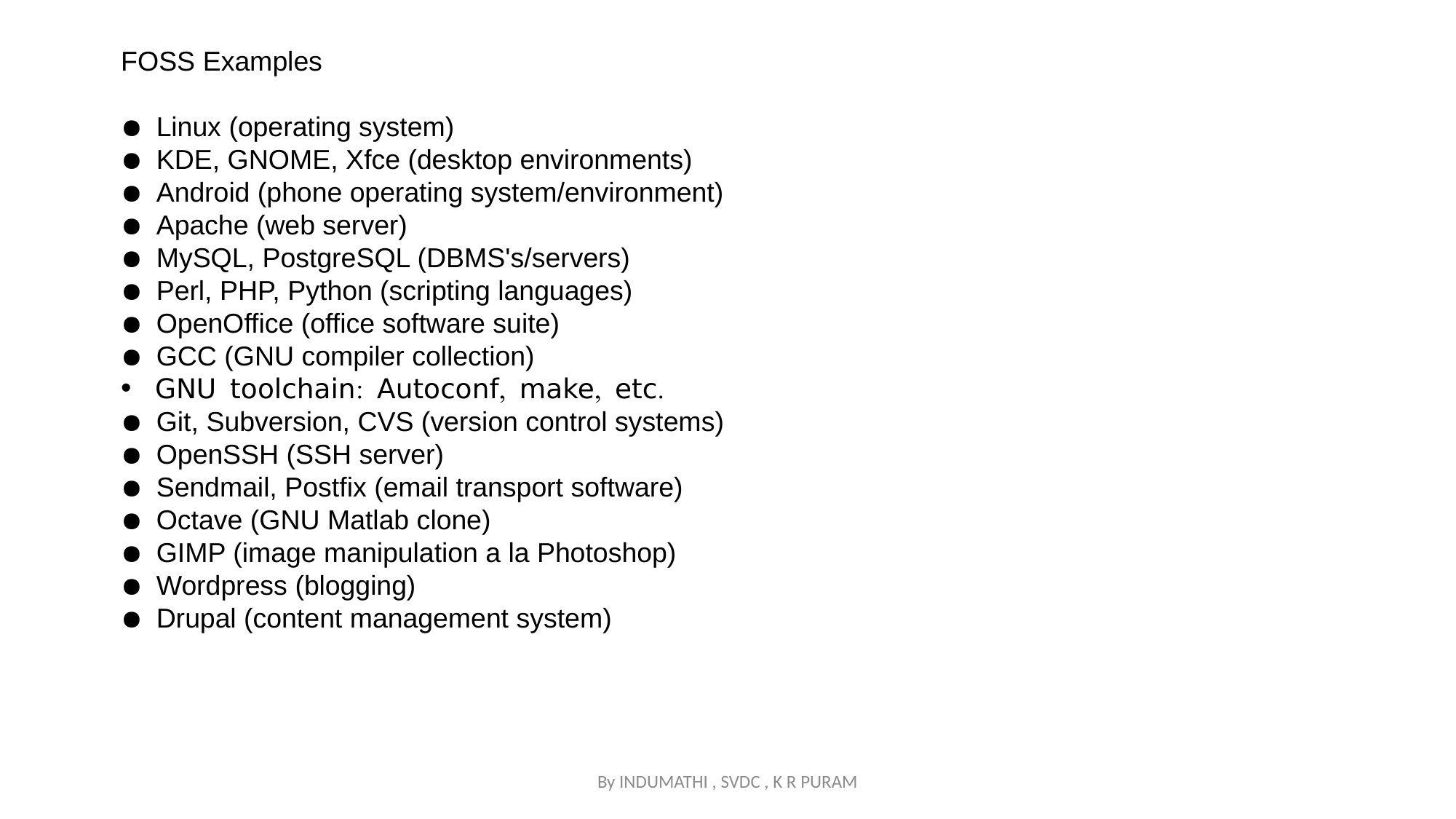

FOSS Examples

● Linux (operating system)
● KDE, GNOME, Xfce (desktop environments)
● Android (phone operating system/environment)
● Apache (web server)
● MySQL, PostgreSQL (DBMS's/servers)
● Perl, PHP, Python (scripting languages)
● OpenOffice (office software suite)
● GCC (GNU compiler collection)
GNU toolchain: Autoconf, make, etc.
● Git, Subversion, CVS (version control systems)
● OpenSSH (SSH server)
● Sendmail, Postfix (email transport software)
● Octave (GNU Matlab clone)
● GIMP (image manipulation a la Photoshop)
● Wordpress (blogging)
● Drupal (content management system)
By INDUMATHI , SVDC , K R PURAM